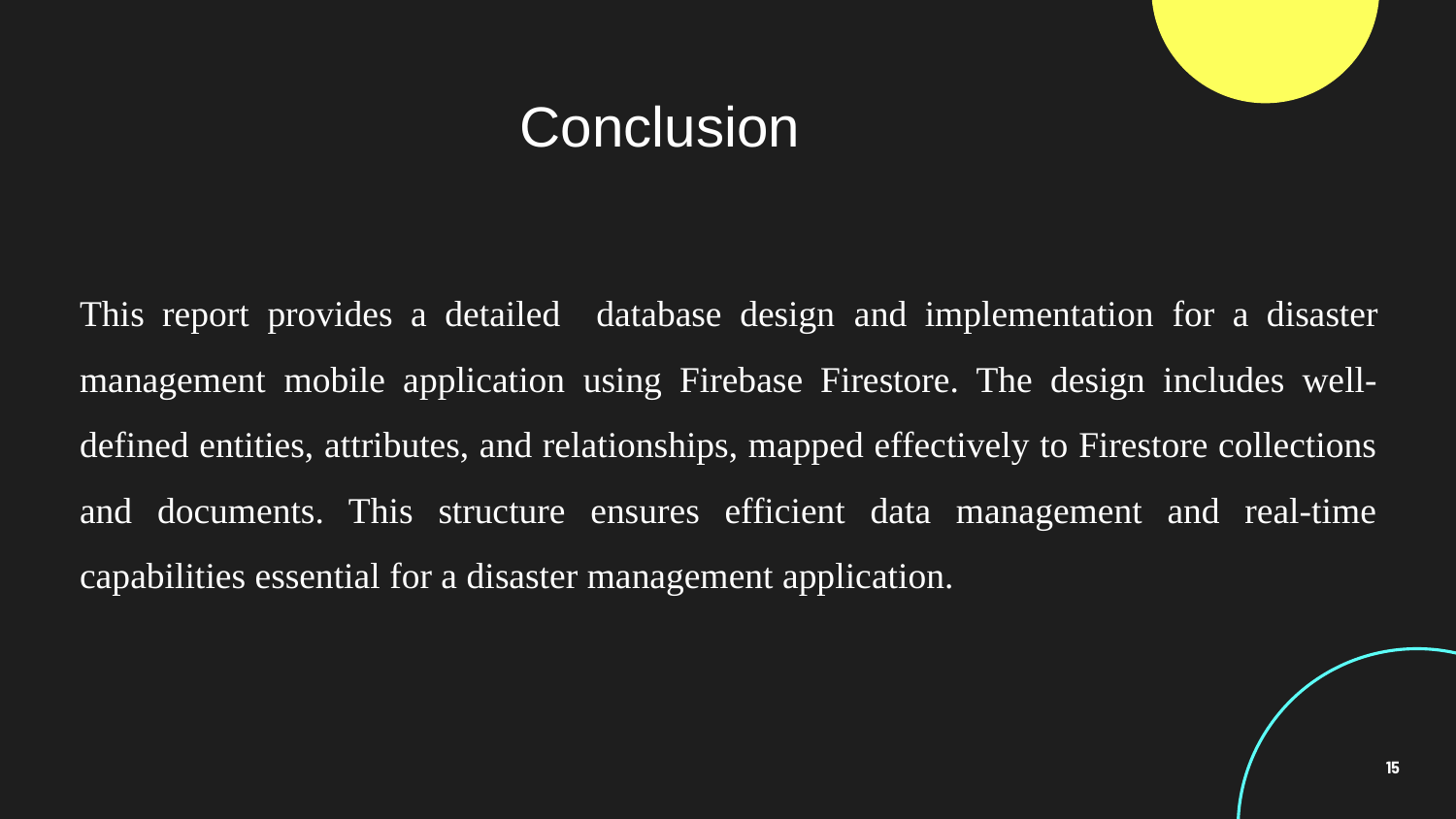

# Conclusion
This report provides a detailed  database design and implementation for a disaster management mobile application using Firebase Firestore. The design includes well-defined entities, attributes, and relationships, mapped effectively to Firestore collections and documents. This structure ensures efficient data management and real-time capabilities essential for a disaster management application.

15